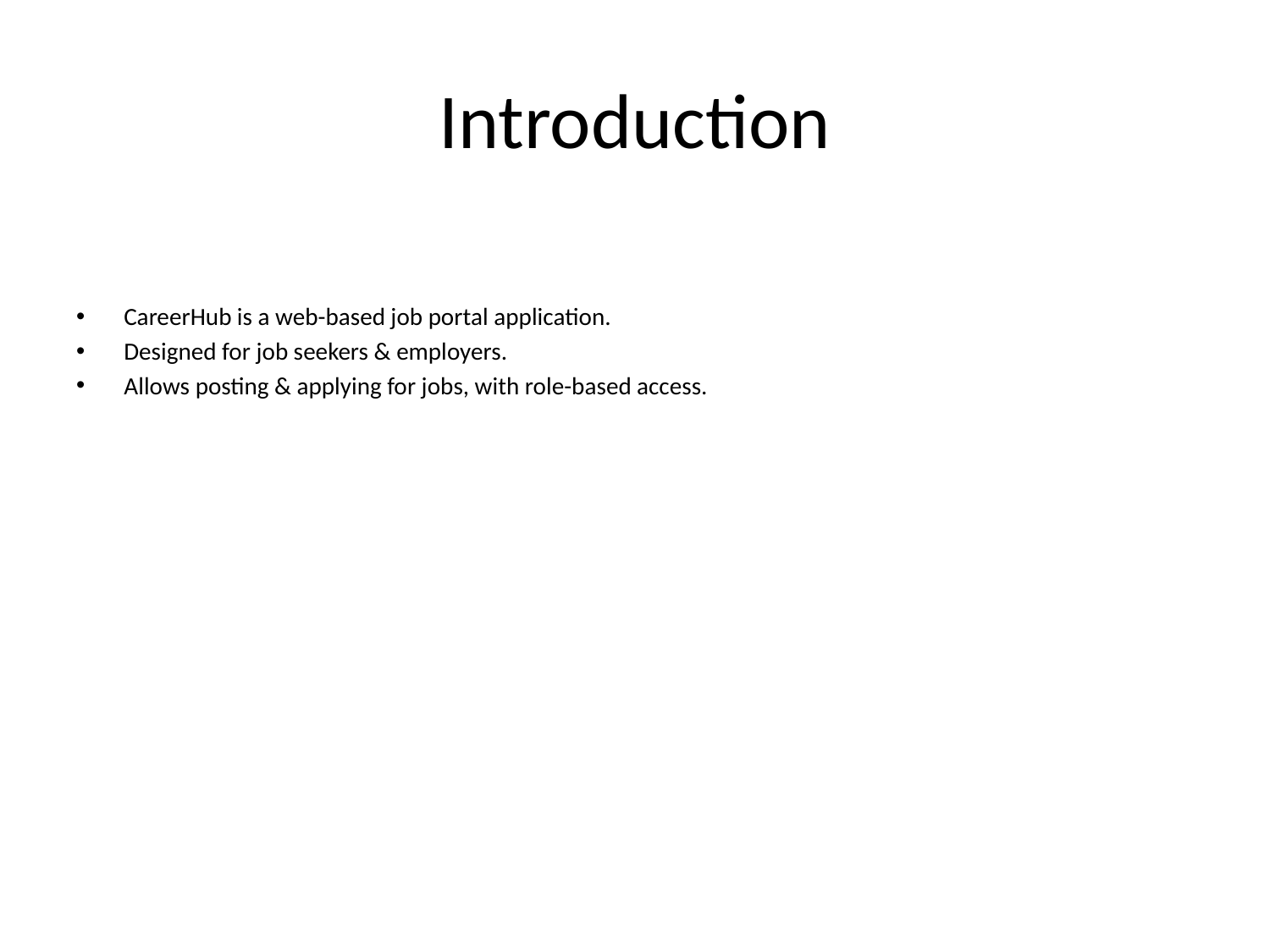

# Introduction

CareerHub is a web-based job portal application.
Designed for job seekers & employers.
Allows posting & applying for jobs, with role-based access.